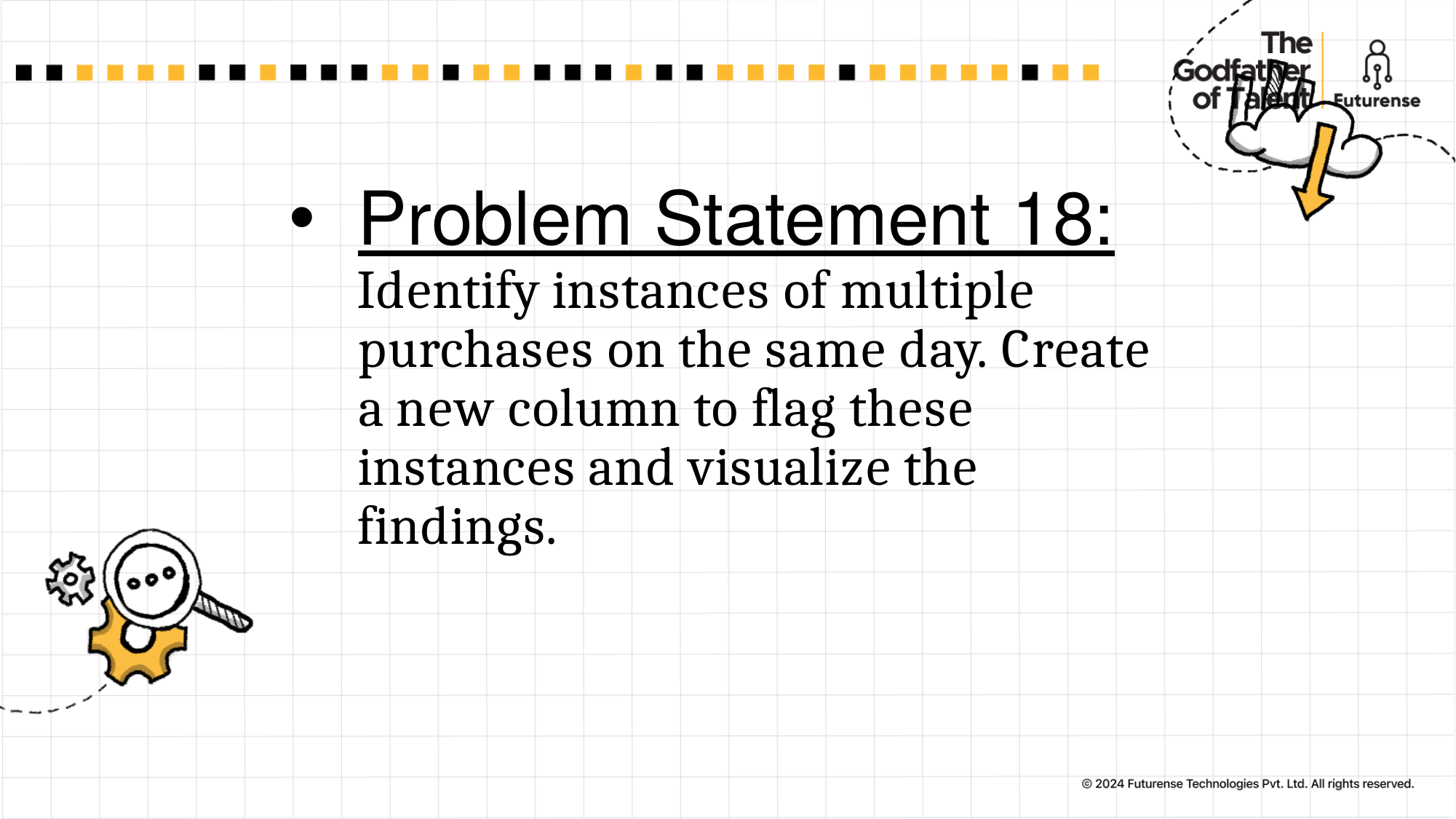

# Problem Statement 18: Identify instances of multiple purchases on the same day. Create a new column to flag these instances and visualize the findings.